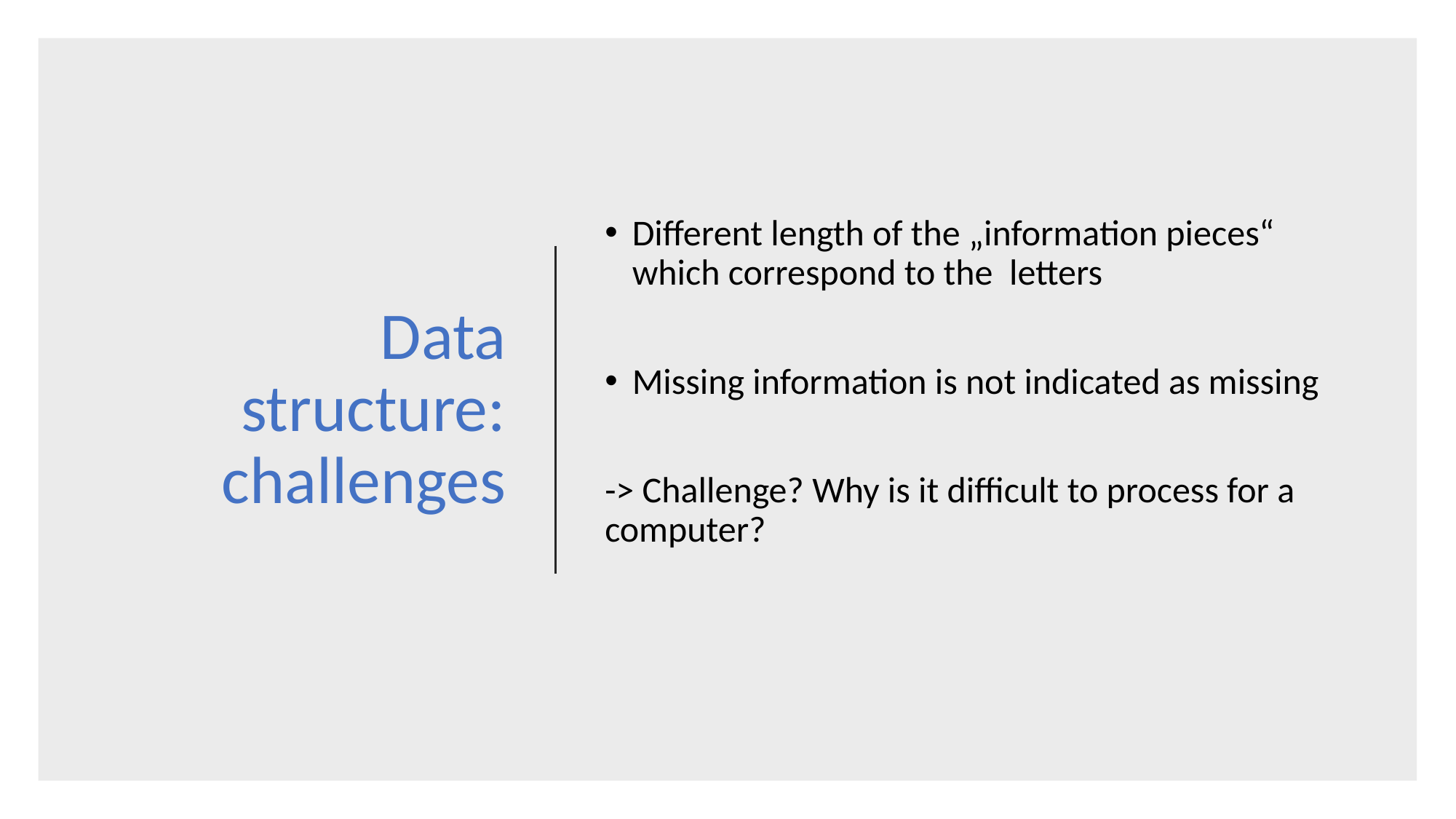

# Data structure: challenges
Different length of the „information pieces“ which correspond to the  letters

Missing information is not indicated as missing

-> Challenge? Why is it difficult to process for a computer?